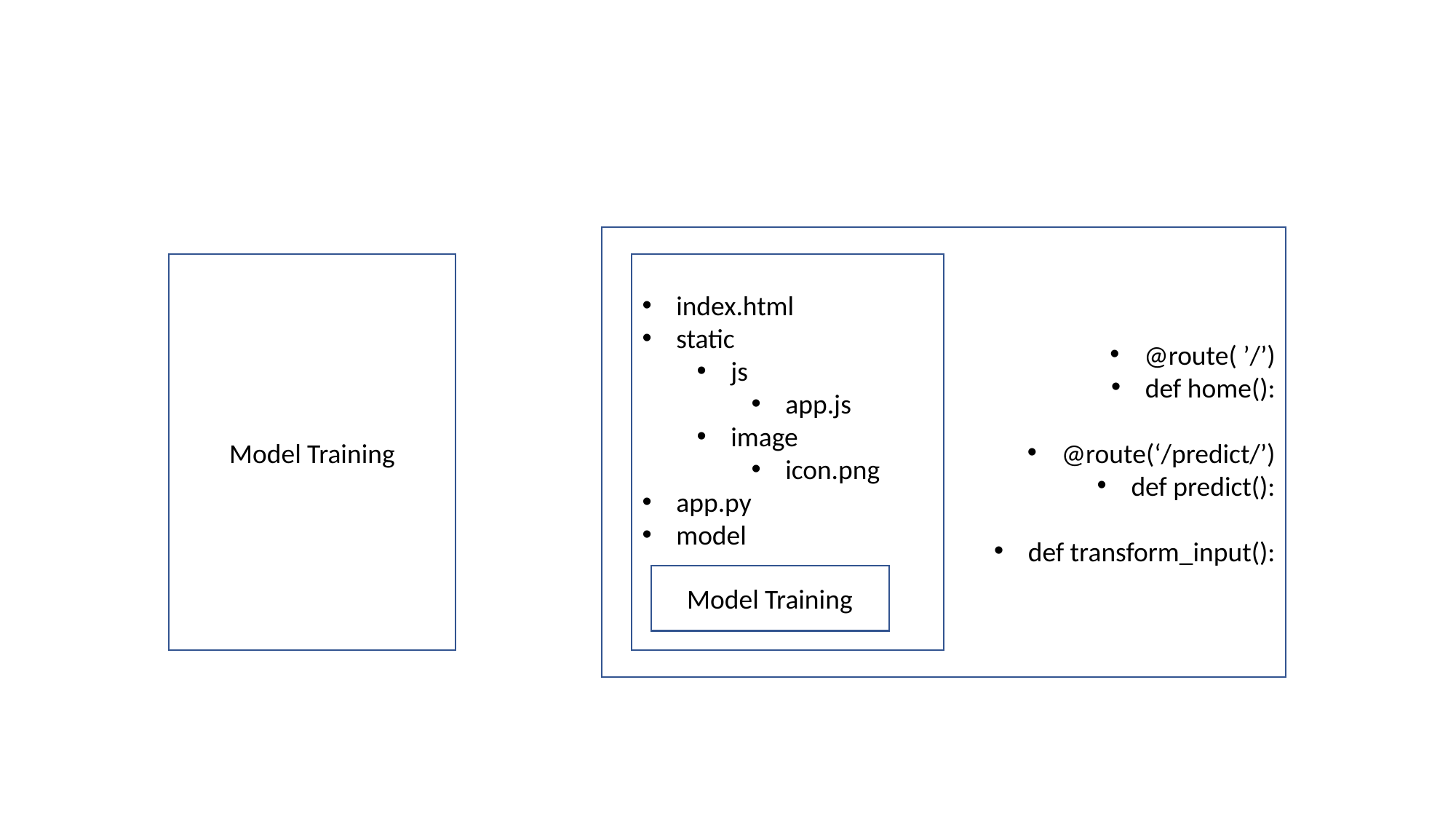

#
@route( ’/’)
def home():

@route(‘/predict/’)
def predict():

def transform_input():
Model Training
index.html
static
js
app.js
image
icon.png
app.py
model

Model Training